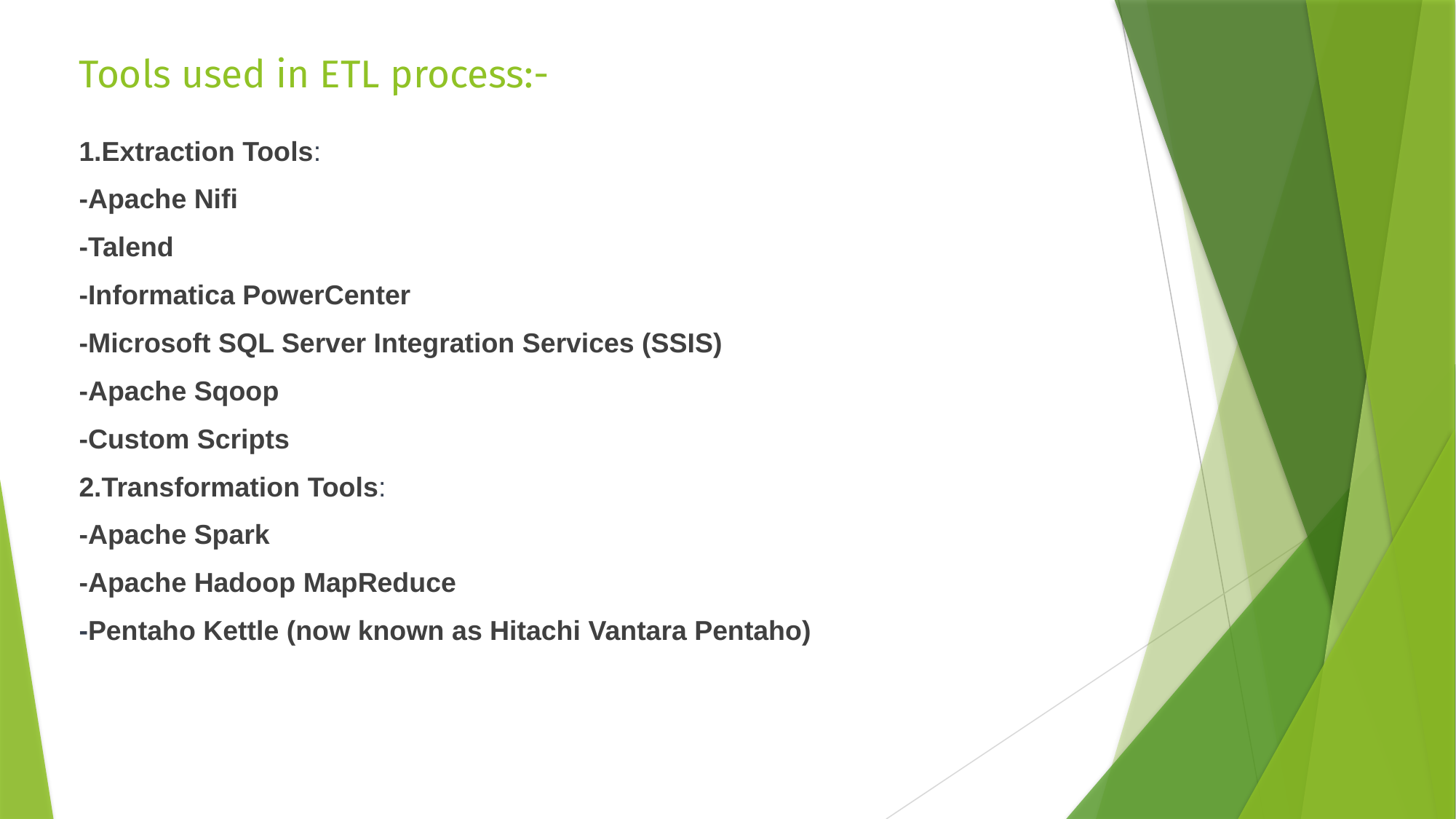

# Tools used in ETL process:-
1.Extraction Tools:
-Apache Nifi
-Talend
-Informatica PowerCenter
-Microsoft SQL Server Integration Services (SSIS)
-Apache Sqoop
-Custom Scripts
2.Transformation Tools:
-Apache Spark
-Apache Hadoop MapReduce
-Pentaho Kettle (now known as Hitachi Vantara Pentaho)